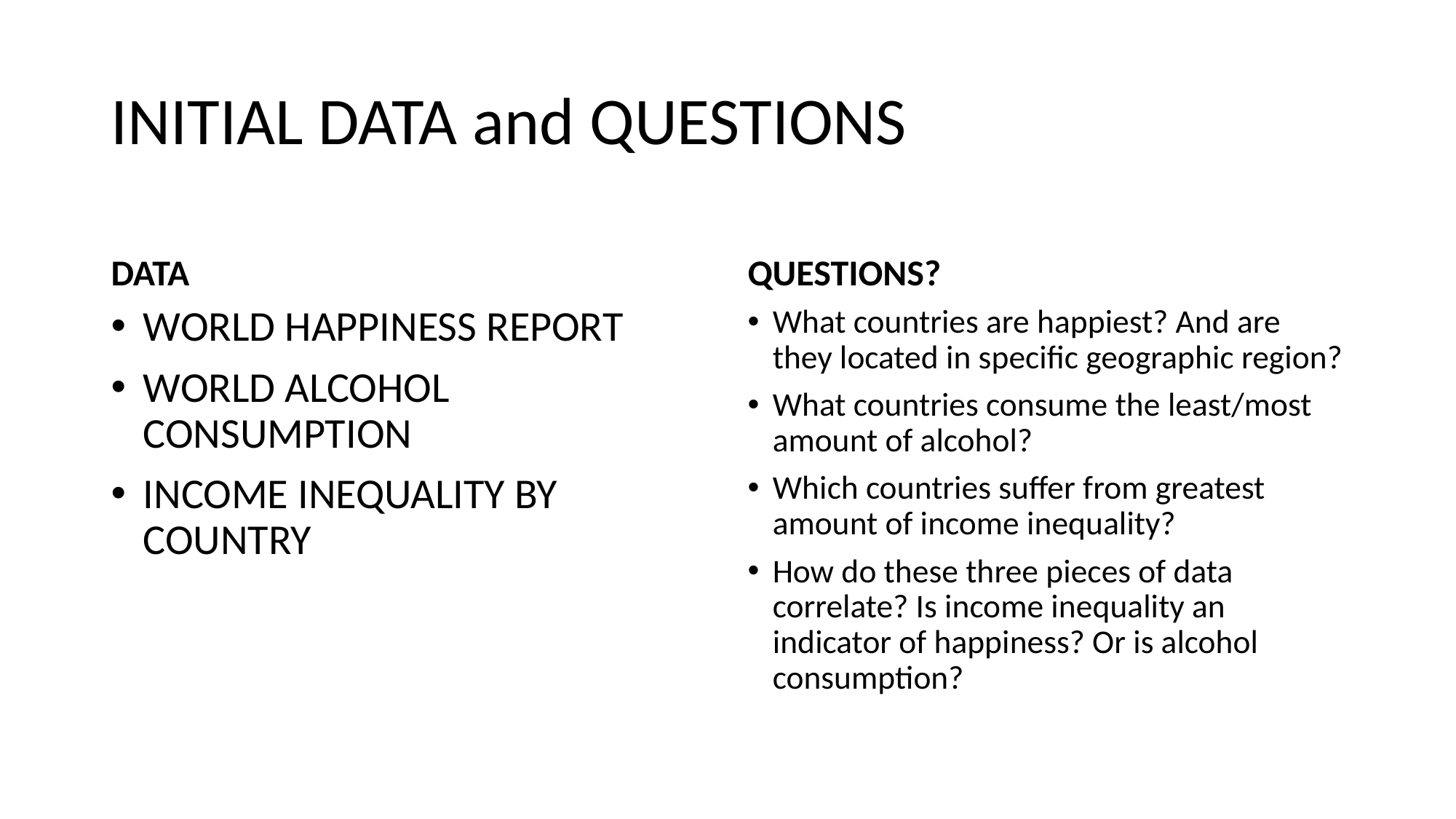

# INITIAL DATA and QUESTIONS
DATA
QUESTIONS?
WORLD HAPPINESS REPORT
WORLD ALCOHOL CONSUMPTION
INCOME INEQUALITY BY COUNTRY
What countries are happiest? And are they located in specific geographic region?
What countries consume the least/most amount of alcohol?
Which countries suffer from greatest amount of income inequality?
How do these three pieces of data correlate? Is income inequality an indicator of happiness? Or is alcohol consumption?